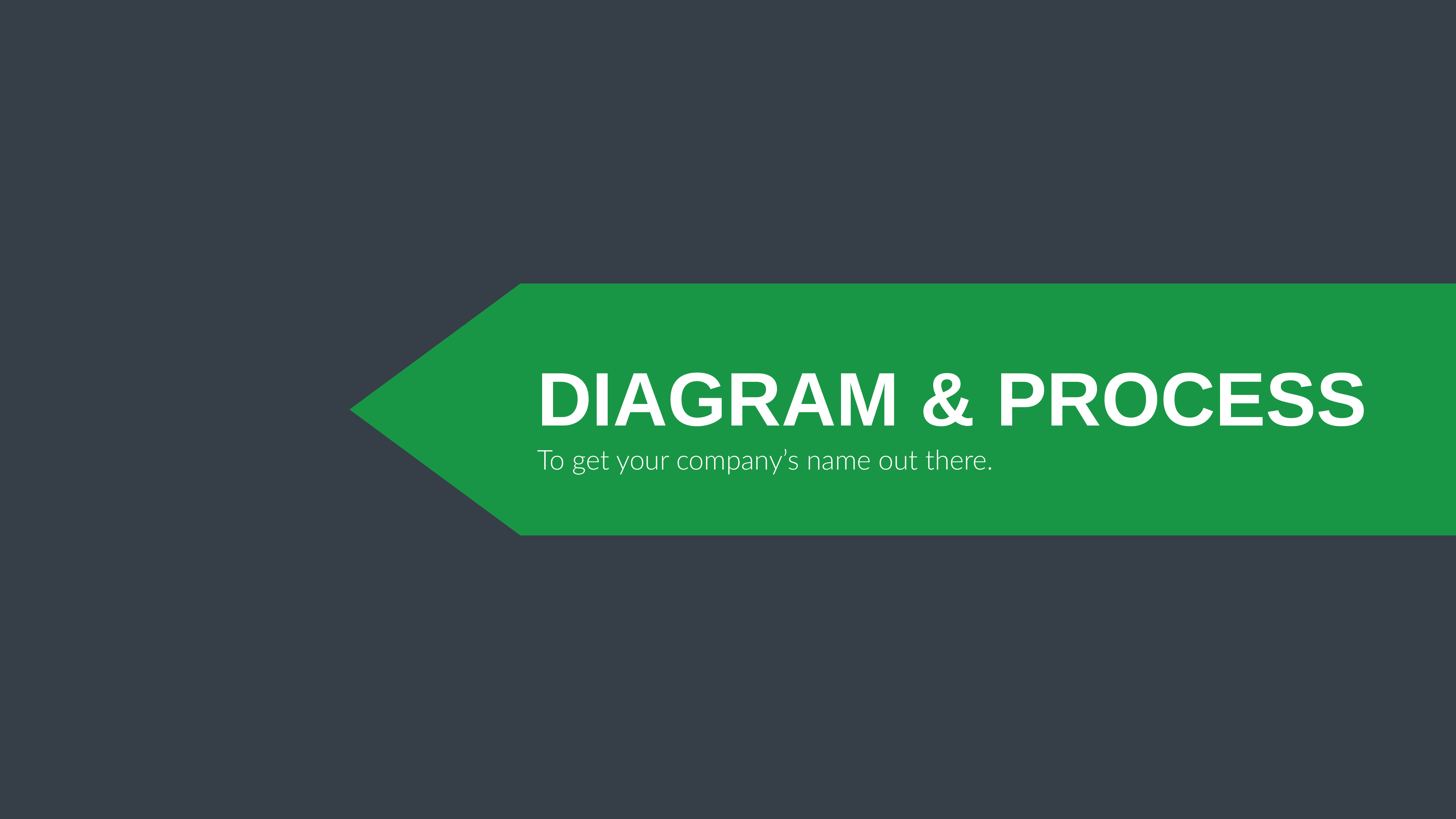

DIAGRAM & PROCESS
To get your company’s name out there.